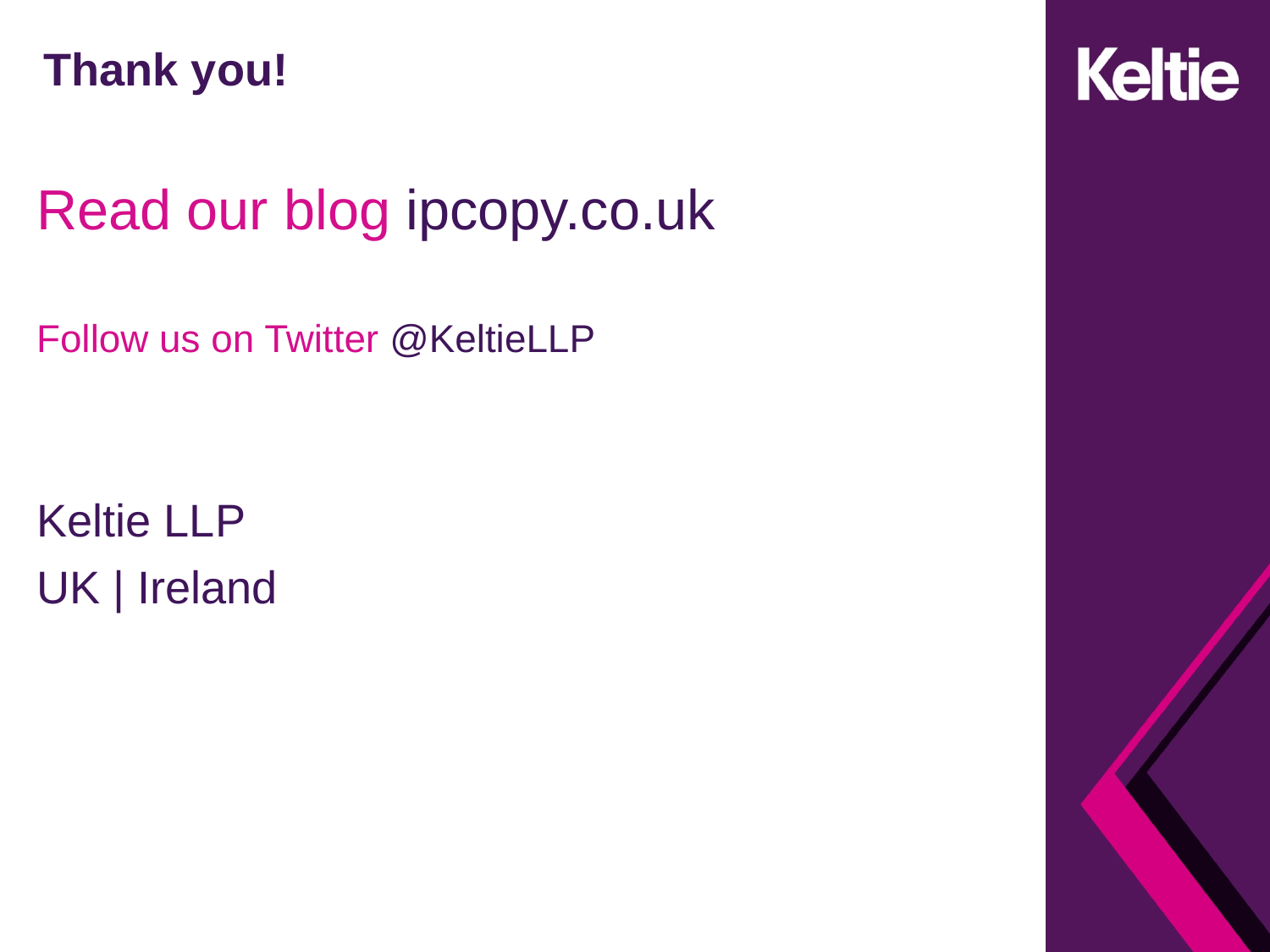

# Thank you!
Read our blog ipcopy.co.uk

Follow us on Twitter @KeltieLLP

Keltie LLP
UK | Ireland